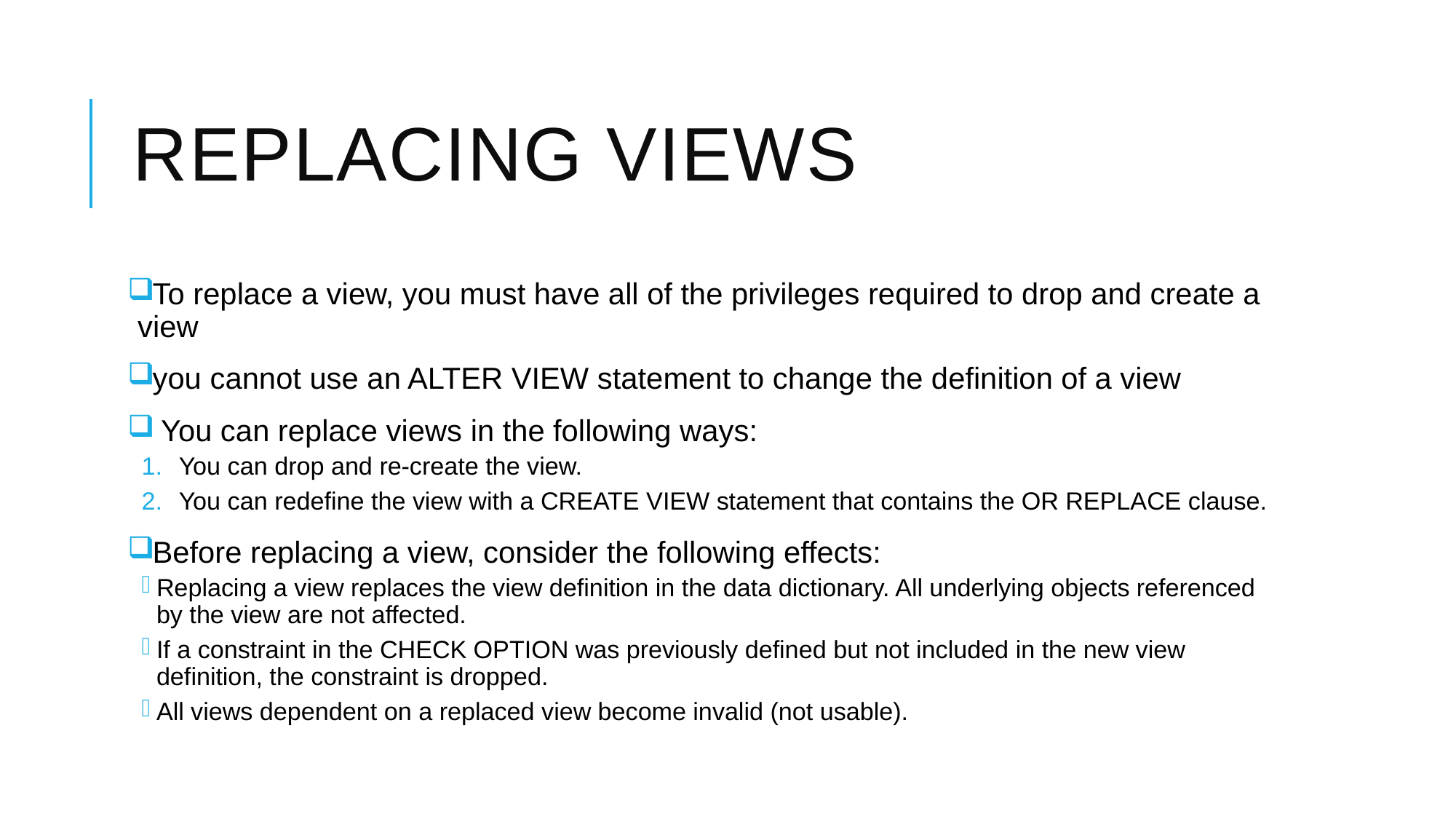

# Replacing Views
To replace a view, you must have all of the privileges required to drop and create a view
you cannot use an ALTER VIEW statement to change the definition of a view
 You can replace views in the following ways:
You can drop and re-create the view.
You can redefine the view with a CREATE VIEW statement that contains the OR REPLACE clause.
Before replacing a view, consider the following effects:
Replacing a view replaces the view definition in the data dictionary. All underlying objects referenced by the view are not affected.
If a constraint in the CHECK OPTION was previously defined but not included in the new view definition, the constraint is dropped.
All views dependent on a replaced view become invalid (not usable).